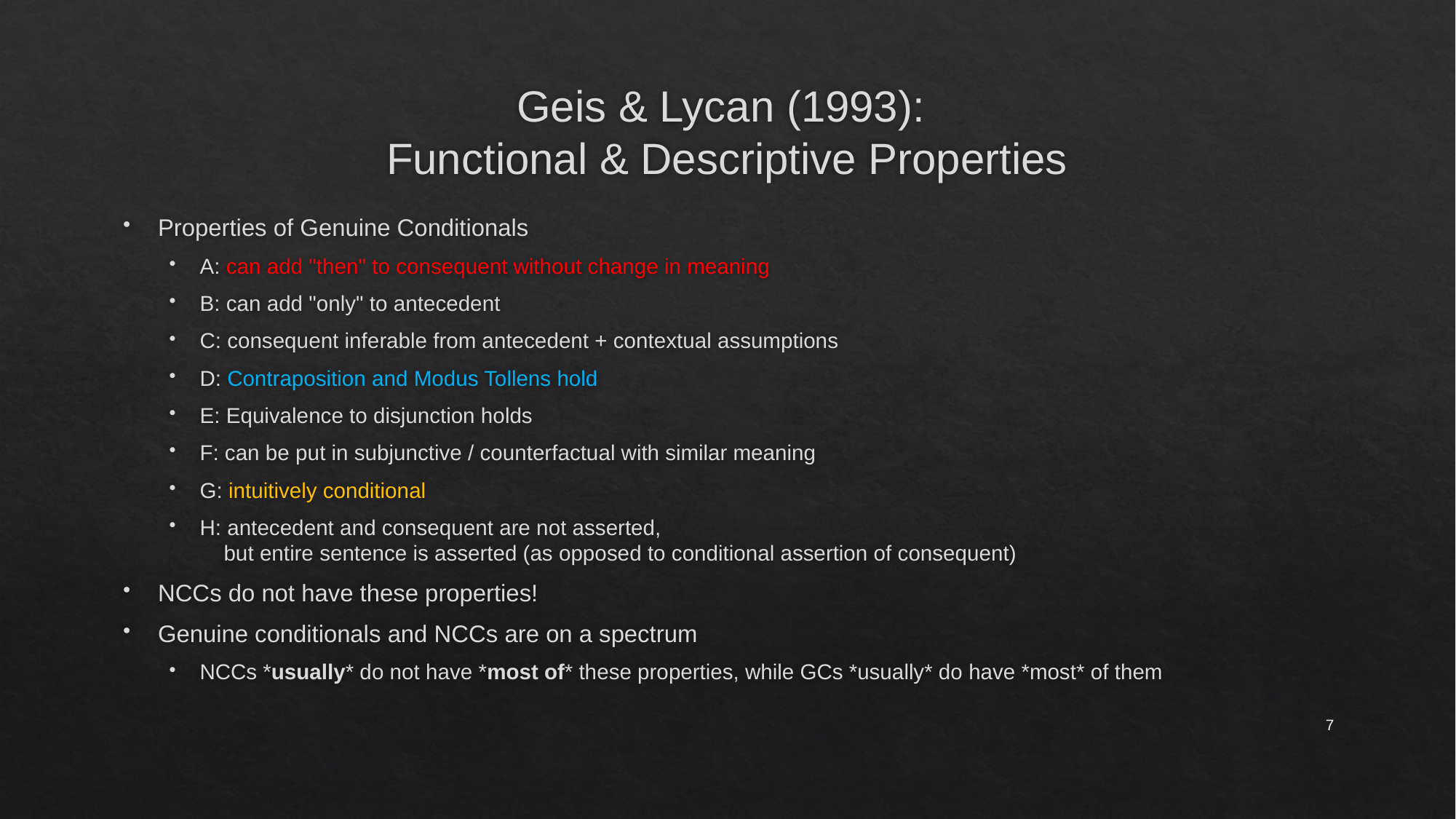

# Geis & Lycan (1993): Functional & Descriptive Properties
Properties of Genuine Conditionals
A: can add "then" to consequent without change in meaning
B: can add "only" to antecedent
C: consequent inferable from antecedent + contextual assumptions
D: Contraposition and Modus Tollens hold
E: Equivalence to disjunction holds
F: can be put in subjunctive / counterfactual with similar meaning
G: intuitively conditional
H: antecedent and consequent are not asserted,
    but entire sentence is asserted (as opposed to conditional assertion of consequent)
NCCs do not have these properties!
Genuine conditionals and NCCs are on a spectrum
NCCs *usually* do not have *most of* these properties, while GCs *usually* do have *most* of them
7